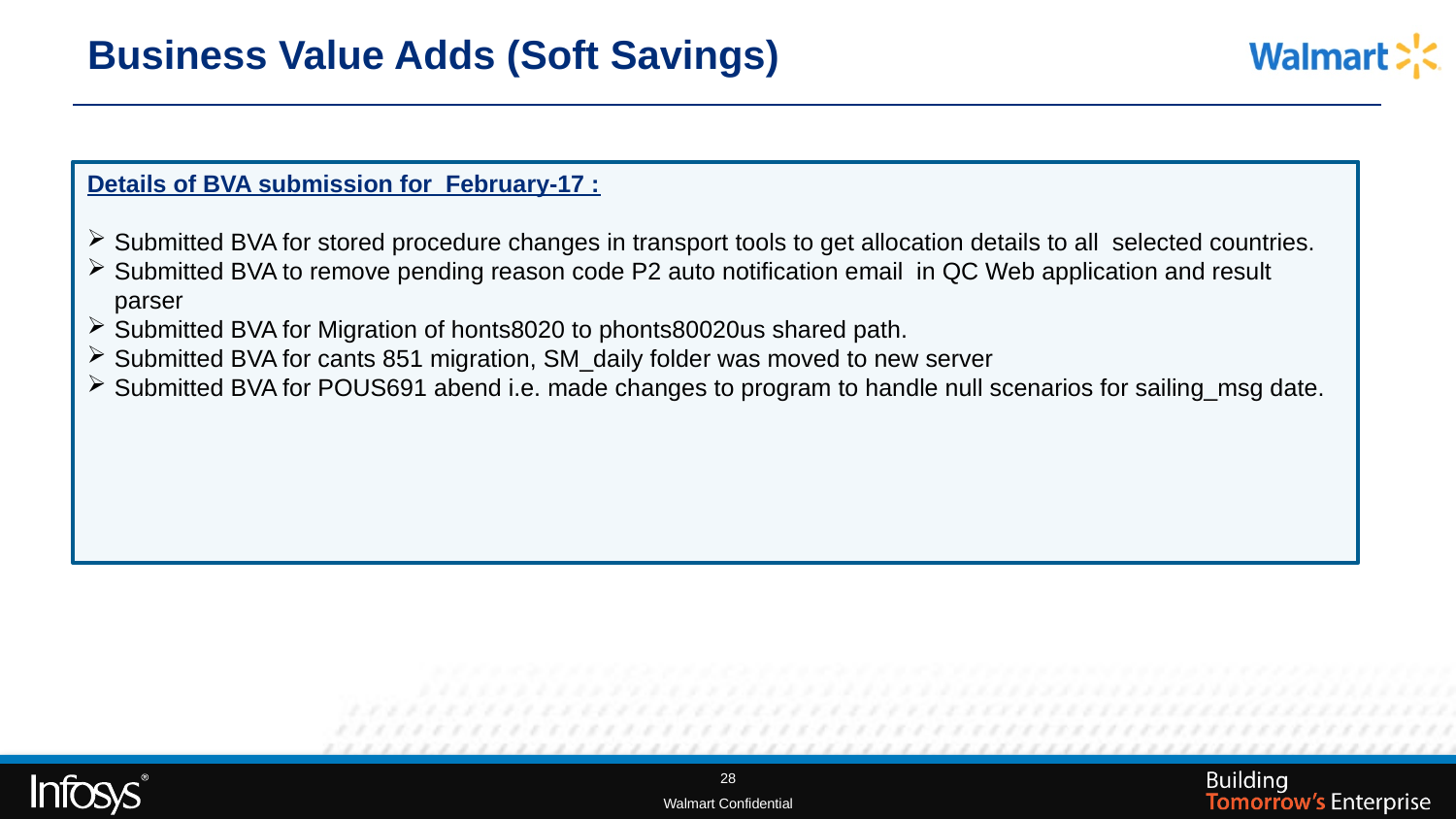

# Business Value Adds (Soft Savings)
Details of BVA submission for  February-17 :

Submitted BVA for stored procedure changes in transport tools to get allocation details to all  selected countries.
Submitted BVA to remove pending reason code P2 auto notification email  in QC Web application and result parser
Submitted BVA for Migration of honts8020 to phonts80020us shared path.
Submitted BVA for cants 851 migration, SM_daily folder was moved to new server
Submitted BVA for POUS691 abend i.e. made changes to program to handle null scenarios for sailing_msg date.

28